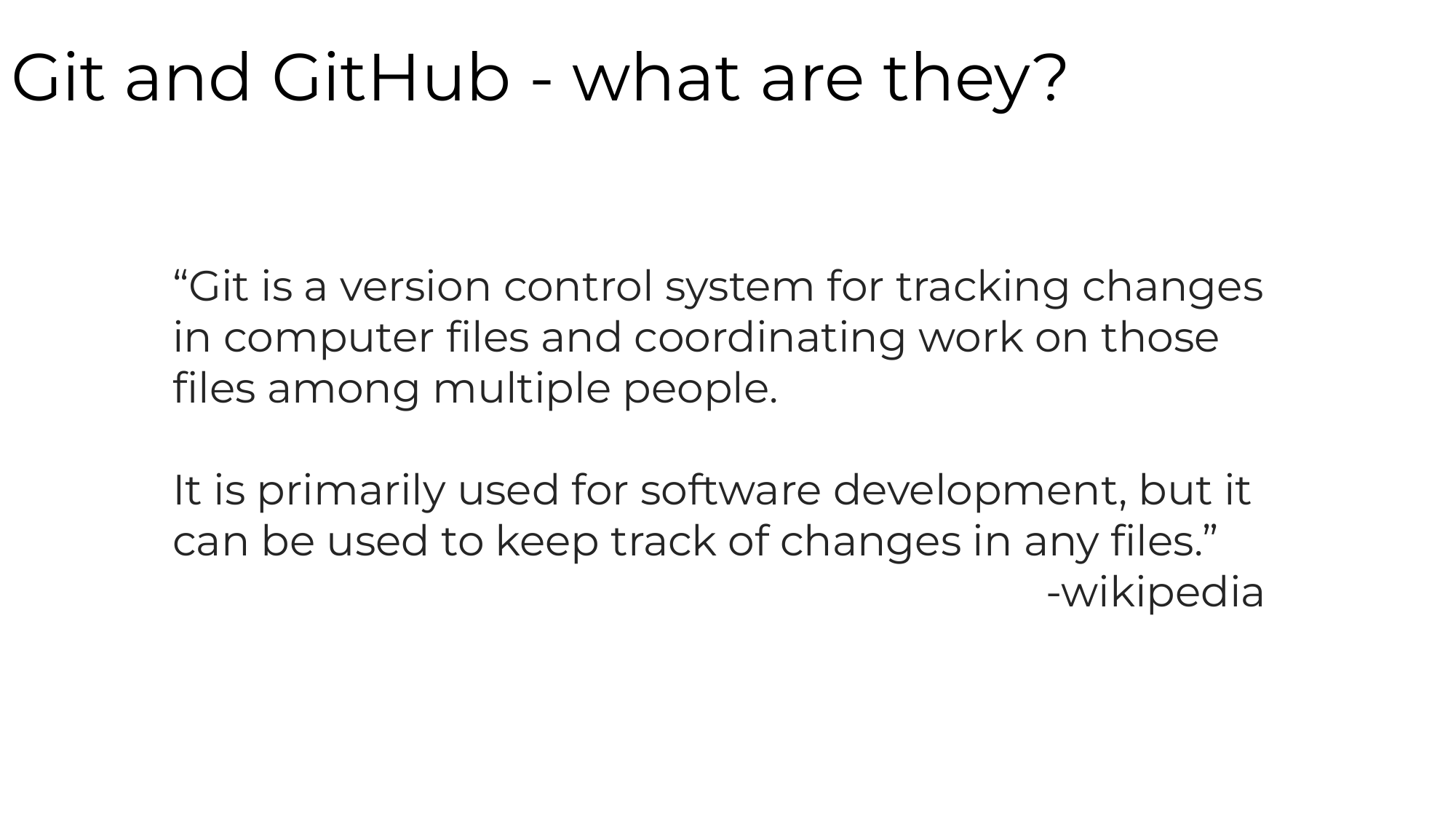

# Git and GitHub - what are they?
“Git is a version control system for tracking changes in computer files and coordinating work on those files among multiple people.

It is primarily used for software development, but it can be used to keep track of changes in any files.”
								-wikipedia